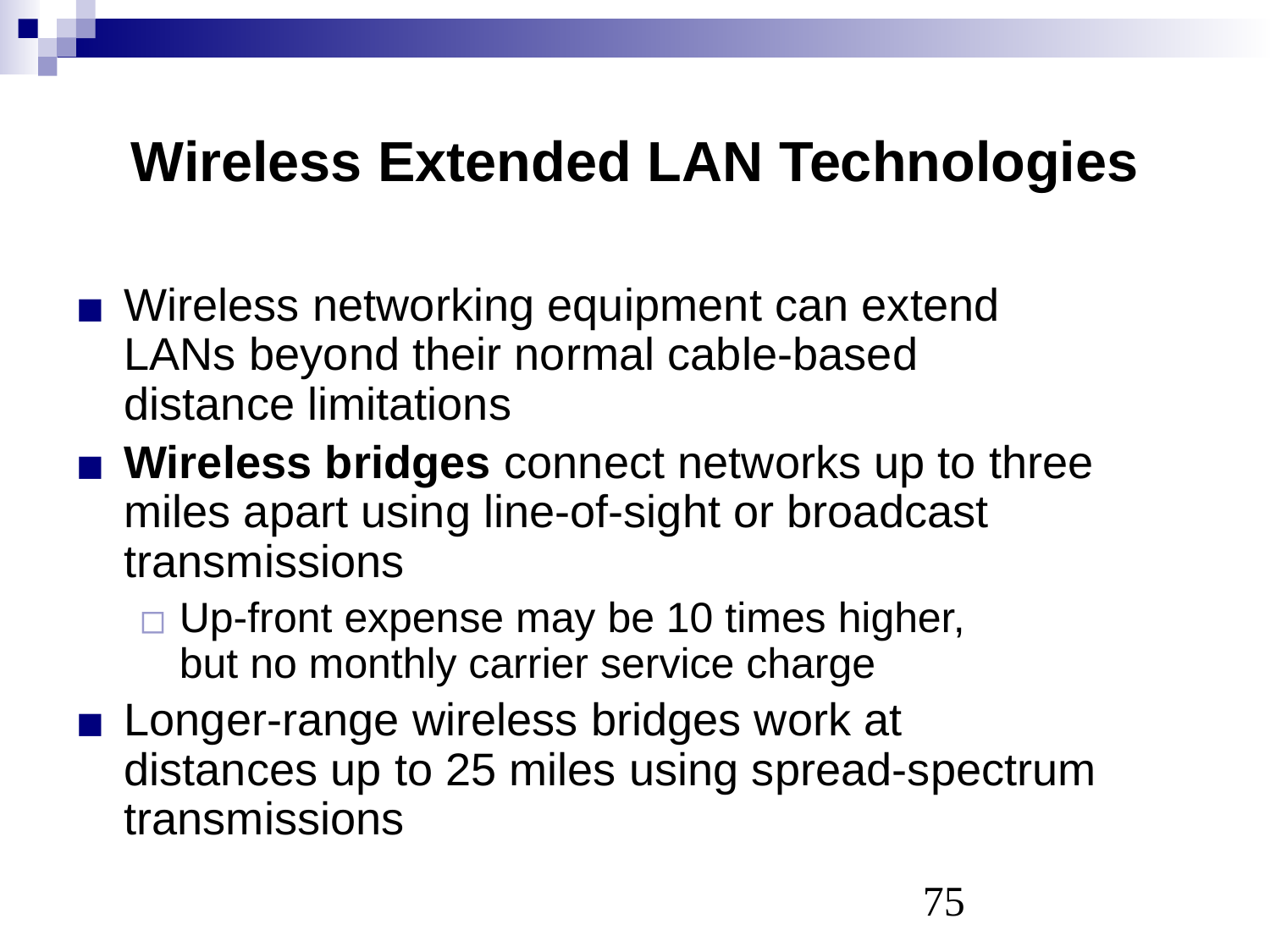

# Wireless Extended LAN Technologies
Wireless networking equipment can extend
LANs beyond their normal cable-based
distance limitations
Wireless bridges connect networks up to three miles apart using line-of-sight or broadcast transmissions
Up-front expense may be 10 times higher,
but no monthly carrier service charge
Longer-range wireless bridges work at
distances up to 25 miles using spread-spectrum transmissions
75